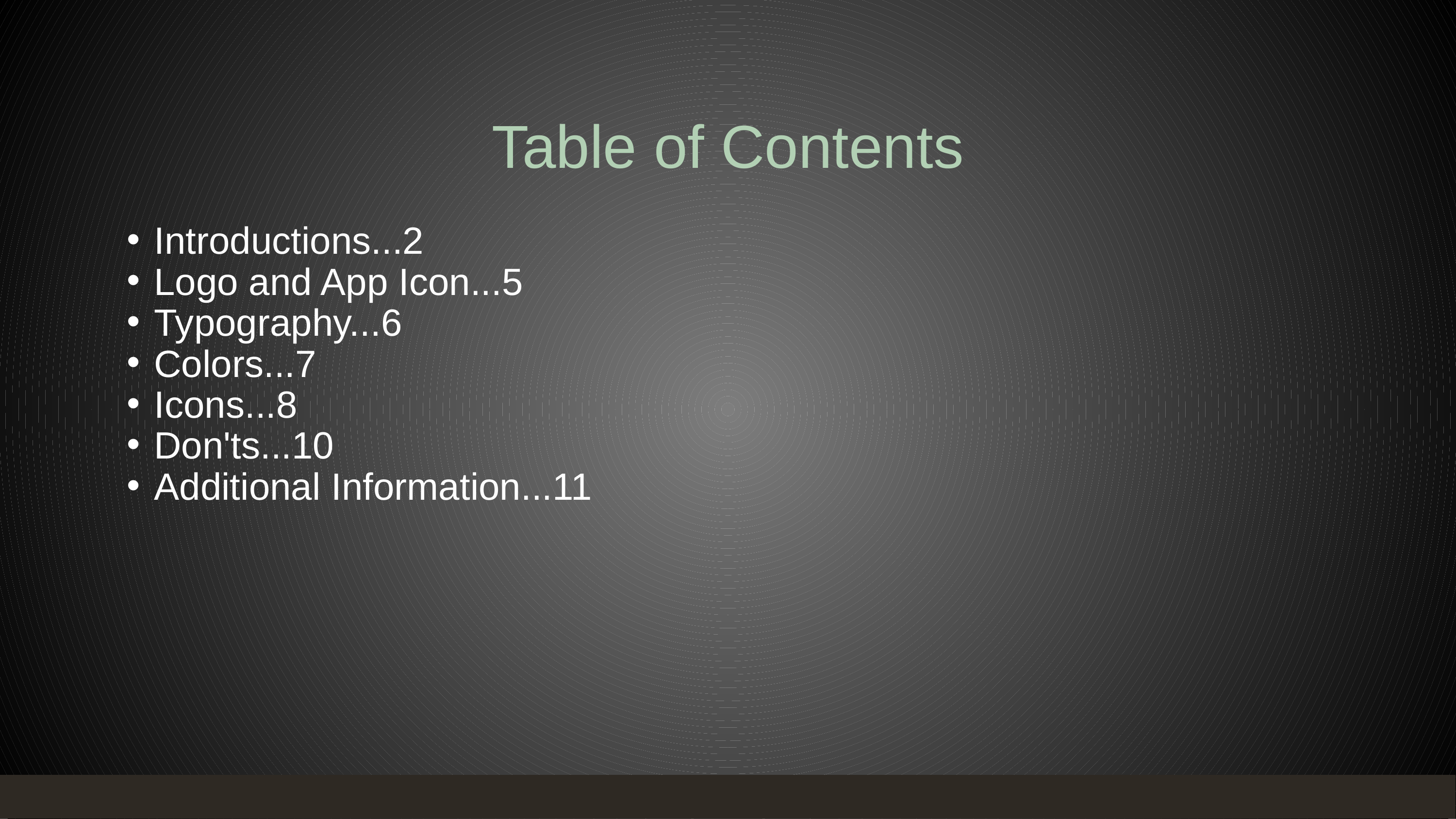

Table of Contents

Introductions...2
Logo and App Icon...5
Typography...6
Colors...7
Icons...8
Don'ts...10
Additional Information...11